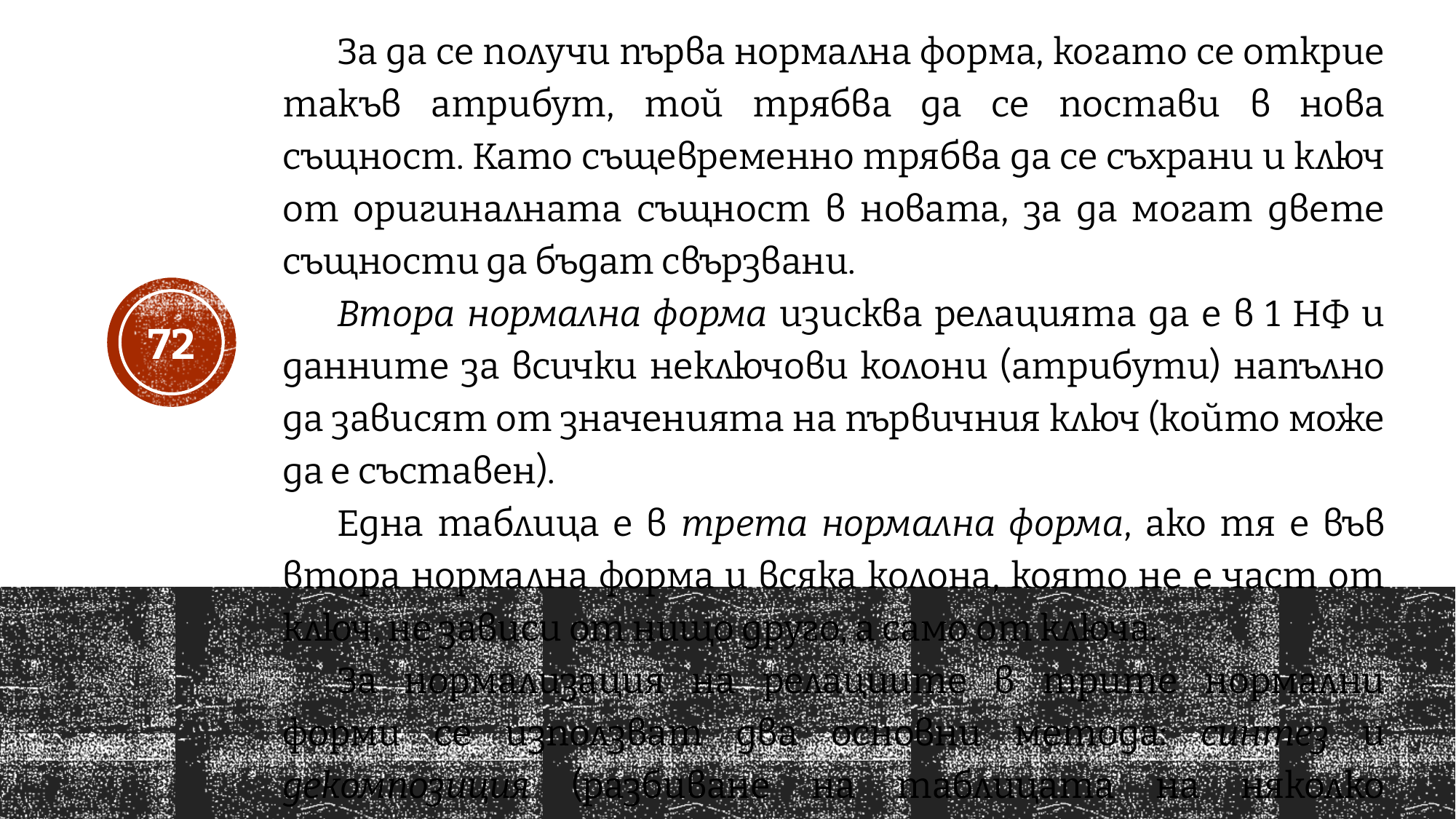

За да се получи първа нормална форма, когато се открие такъв атрибут, той трябва да се постави в нова същност. Като същевременно трябва да се съхрани и ключ от оригиналната същност в новата, за да могат двете същности да бъдат свързвани.
Втора нормална форма изисква релацията да е в 1 НФ и данните за всички неключови колони (атрибути) напълно да зависят от значенията на първичния ключ (който може да е съставен).
Една таблица е в трета нормална форма, ако тя е във втора нормална форма и всяка колона, която не е част от ключ, не зависи от нищо друго, а само от ключа.
За нормализация на релациите в трите нормални форми се използват два основни метода: синтез и декомпозиция (разбиване на таблицата на няколко свързани таблици).
72